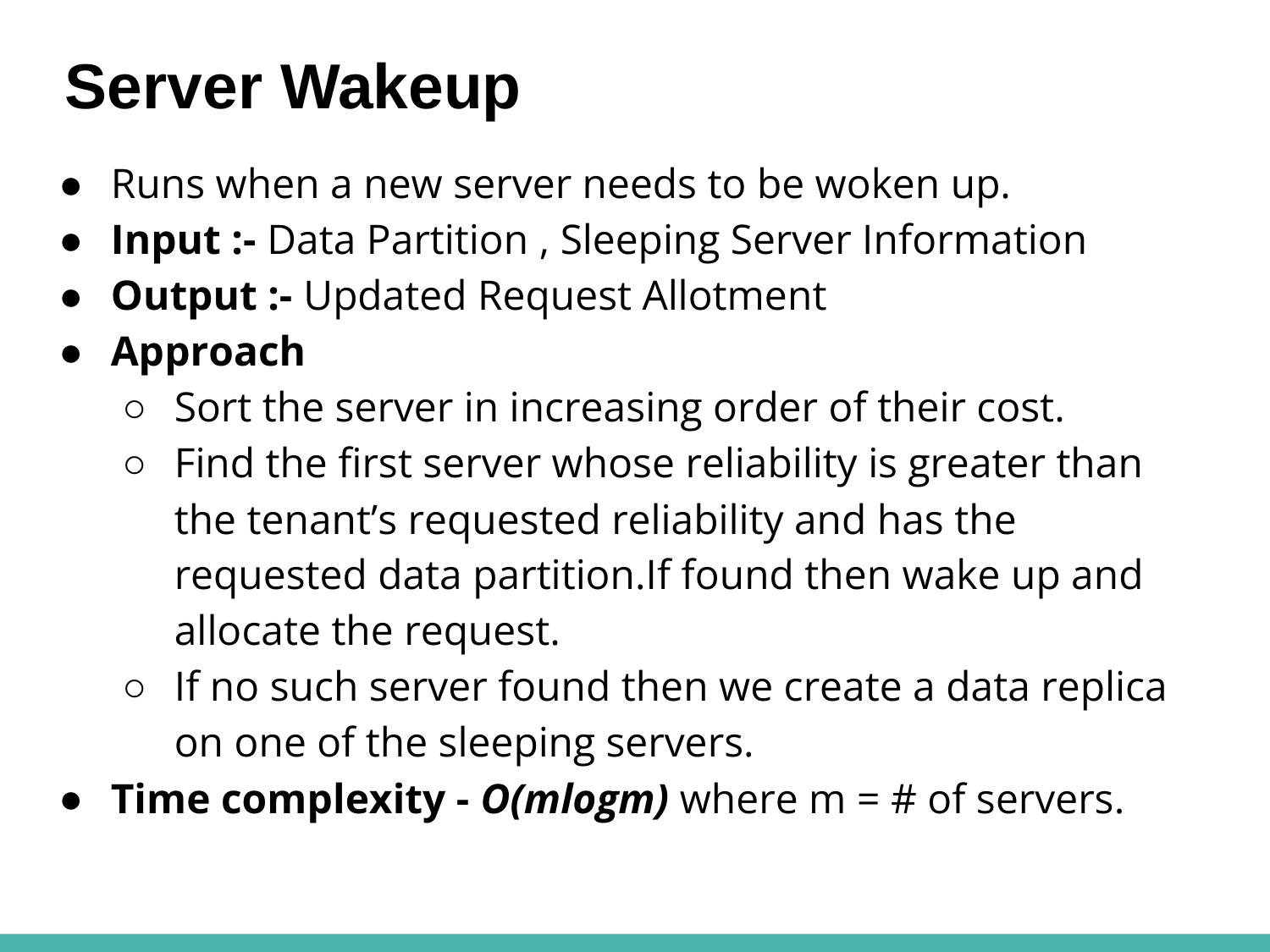

# Server Wakeup
Runs when a new server needs to be woken up.
Input :- Data Partition , Sleeping Server Information
Output :- Updated Request Allotment
Approach
Sort the server in increasing order of their cost.
Find the first server whose reliability is greater than the tenant’s requested reliability and has the requested data partition.If found then wake up and allocate the request.
If no such server found then we create a data replica on one of the sleeping servers.
Time complexity - O(mlogm) where m = # of servers.